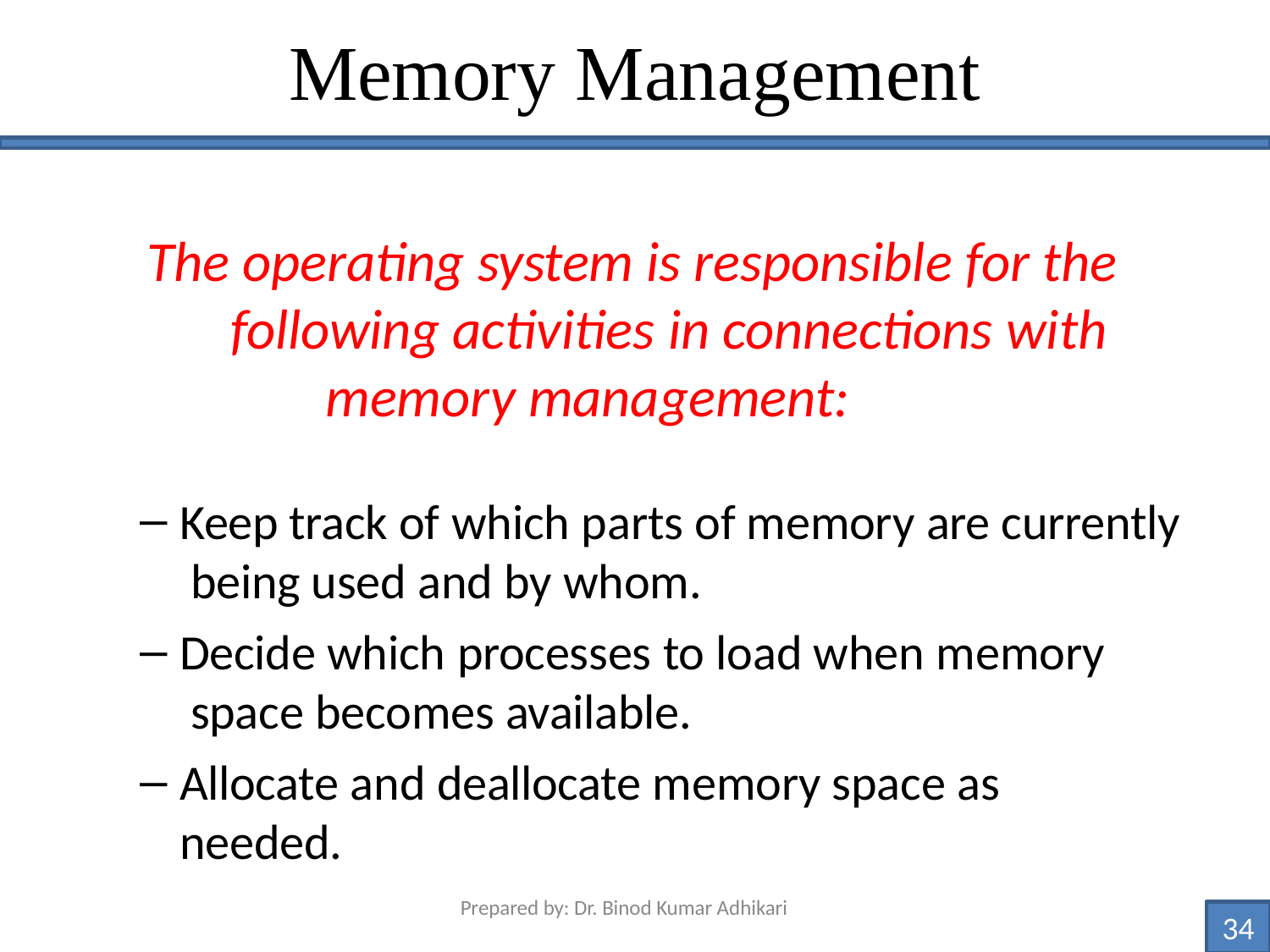

# Memory Management
The operating system is responsible for the  following activities in connections with
memory management:

Keep track of which parts of memory are currently  being used and by whom.
Decide which processes to load when memory  space becomes available.
Allocate and deallocate memory space as needed.
Prepared by: Dr. Binod Kumar Adhikari